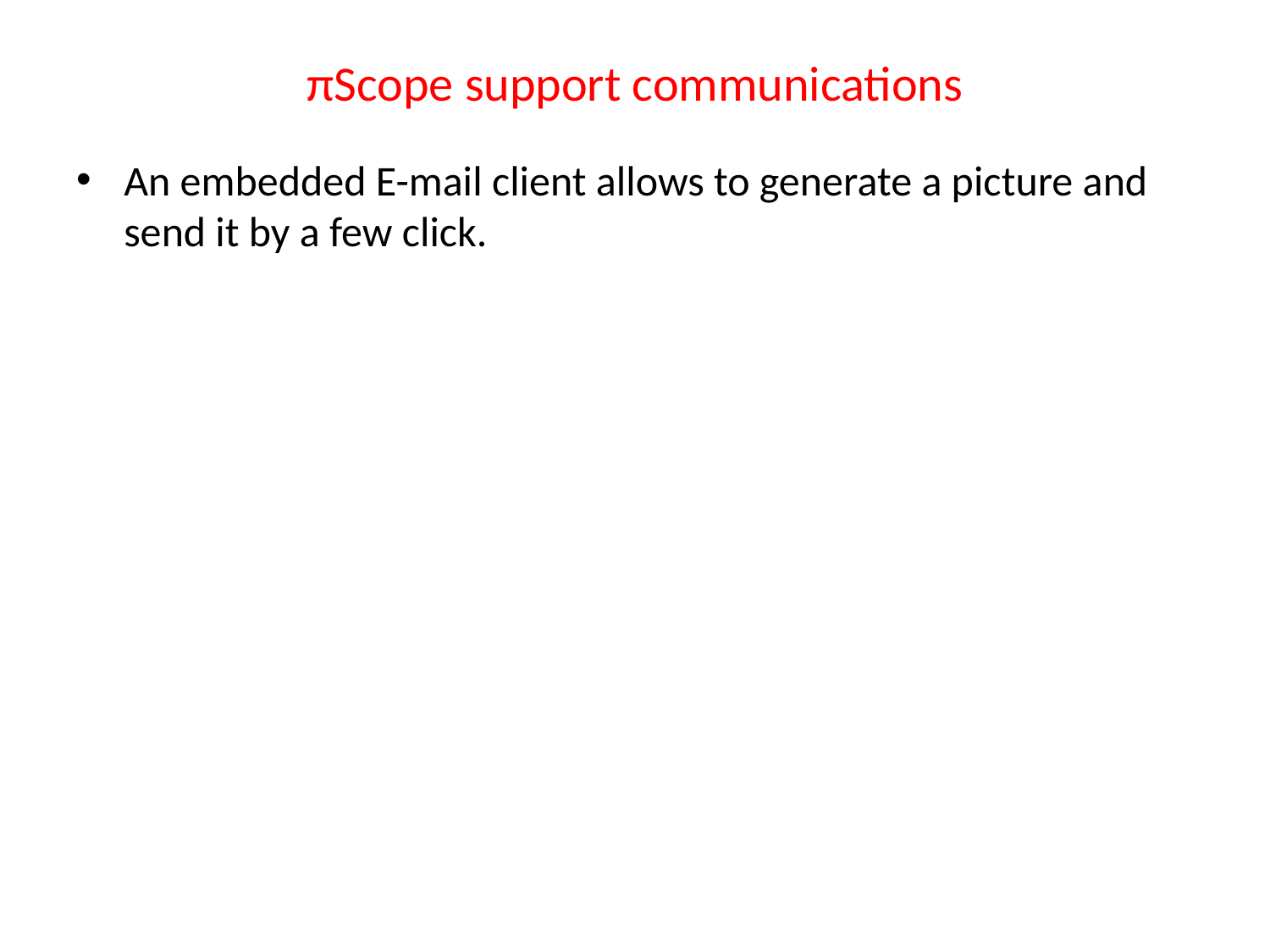

# πScope support communications
An embedded E-mail client allows to generate a picture and send it by a few click.